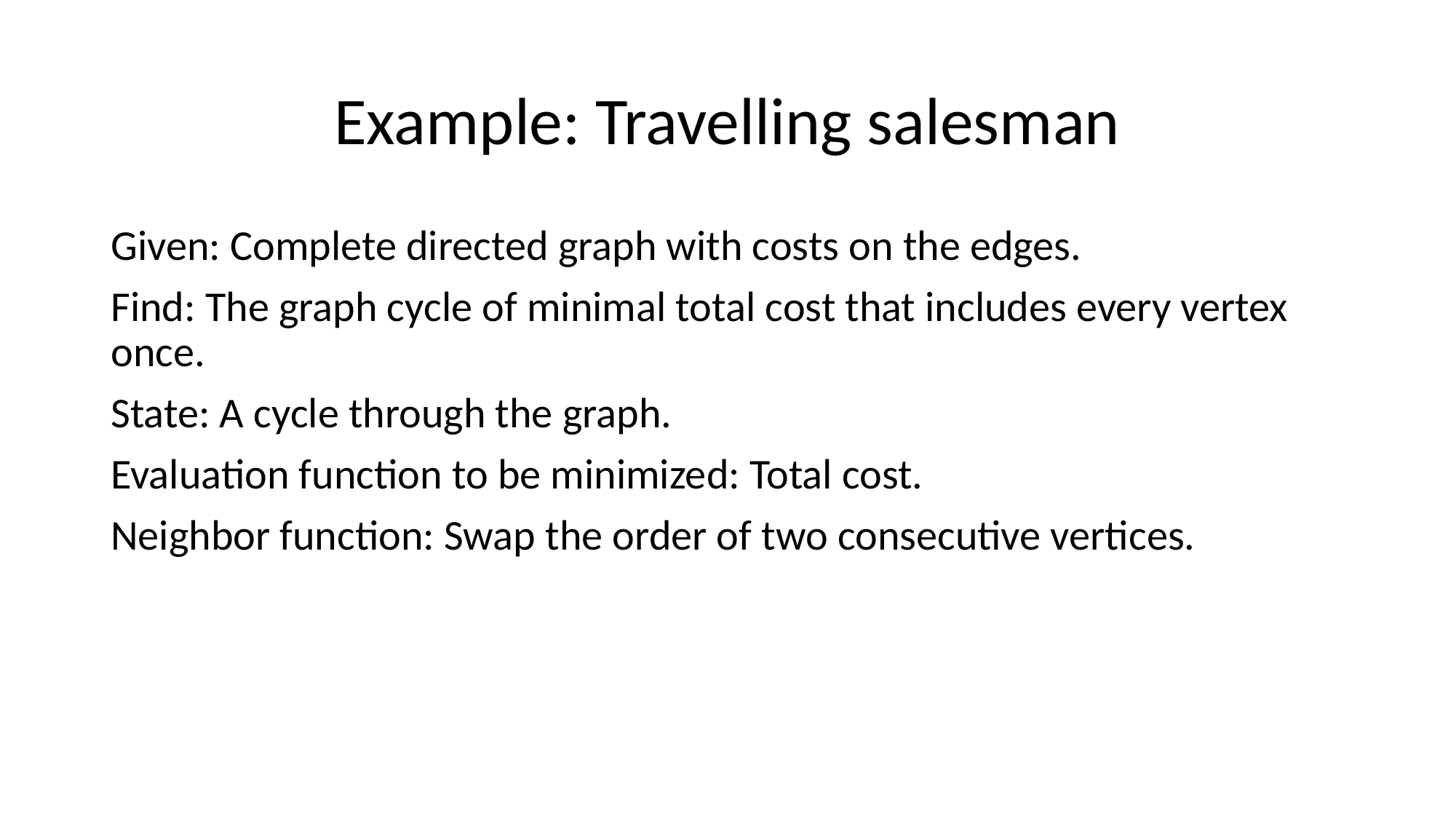

# Example: Travelling salesman
Given: Complete directed graph with costs on the edges.
Find: The graph cycle of minimal total cost that includes every vertex once.
State: A cycle through the graph.
Evaluation function to be minimized: Total cost.
Neighbor function: Swap the order of two consecutive vertices.